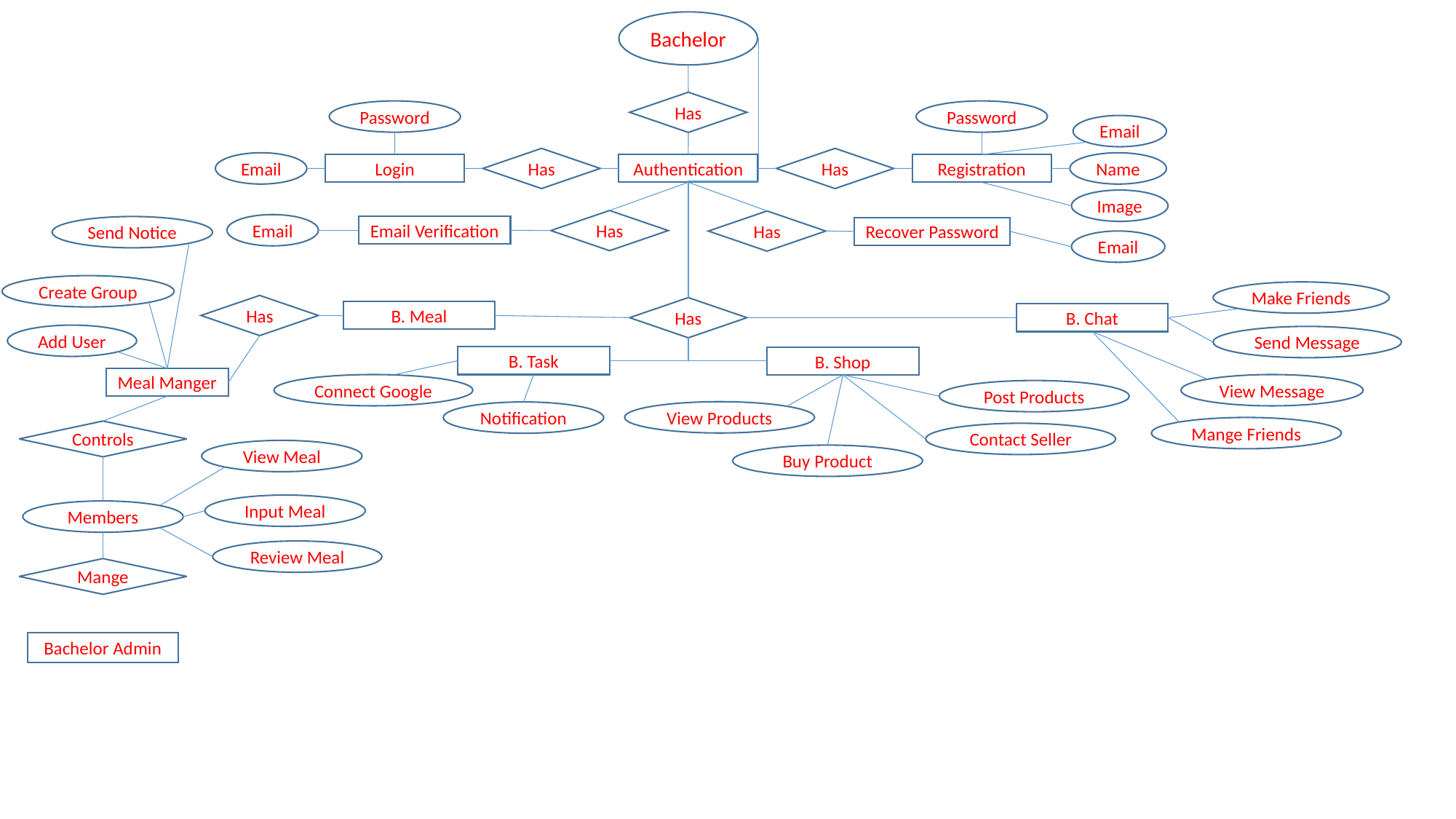

Bachelor
Has
Password
Password
Email
Has
Has
Email
Name
Registration
Login
Authentication
Image
Has
Has
Email
Email Verification
Send Notice
Recover Password
Email
Create Group
Make Friends
Has
Has
B. Meal
B. Chat
Add User
Send Message
B. Task
B. Shop
Meal Manger
Connect Google
View Message
Post Products
View Products
Notification
Mange Friends
Controls
Contact Seller
View Meal
Buy Product
Input Meal
Members
Review Meal
Mange
Bachelor Admin